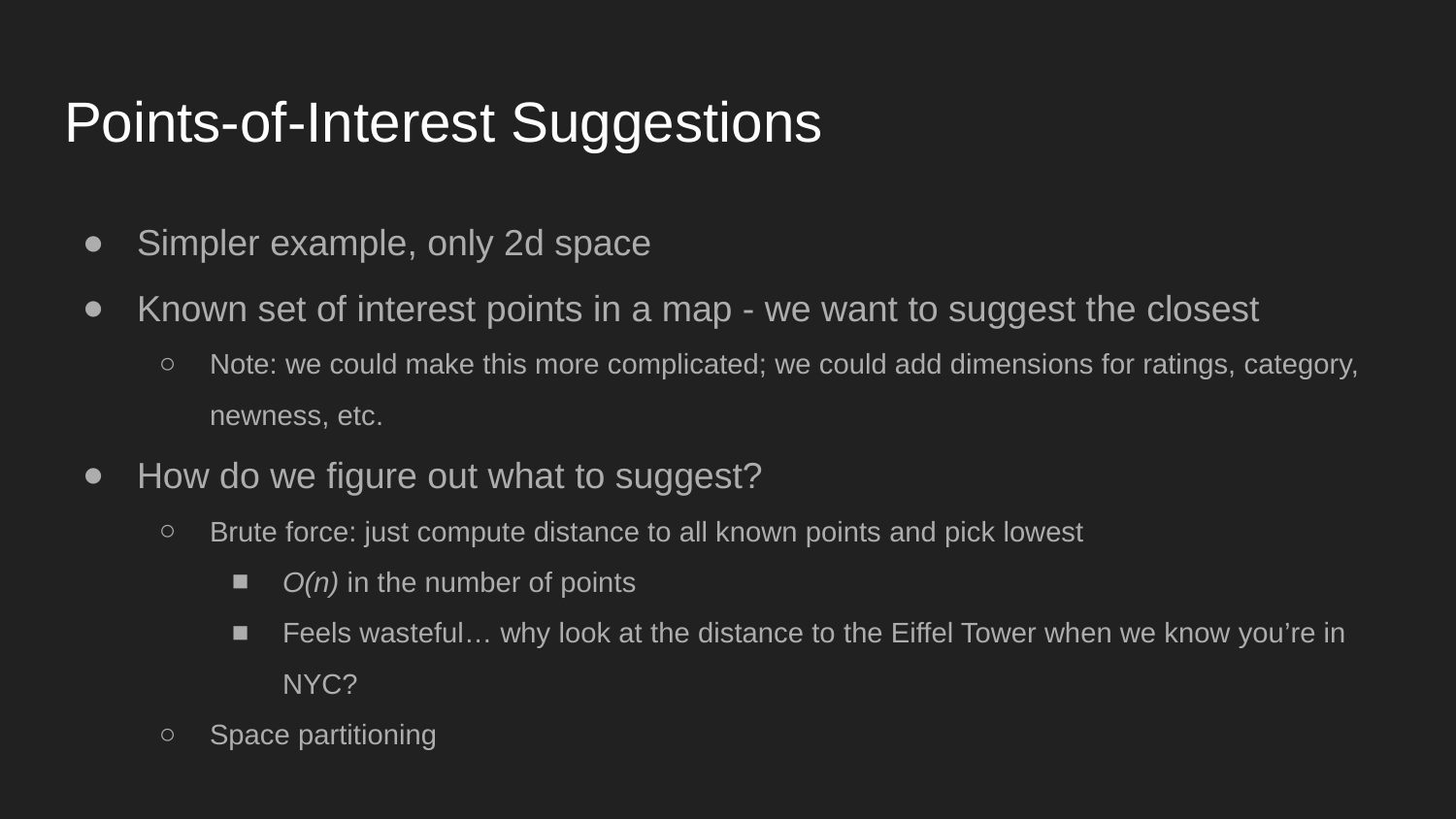

# Points-of-Interest Suggestions
Simpler example, only 2d space
Known set of interest points in a map - we want to suggest the closest
Note: we could make this more complicated; we could add dimensions for ratings, category, newness, etc.
How do we figure out what to suggest?
Brute force: just compute distance to all known points and pick lowest
O(n) in the number of points
Feels wasteful… why look at the distance to the Eiffel Tower when we know you’re in NYC?
Space partitioning